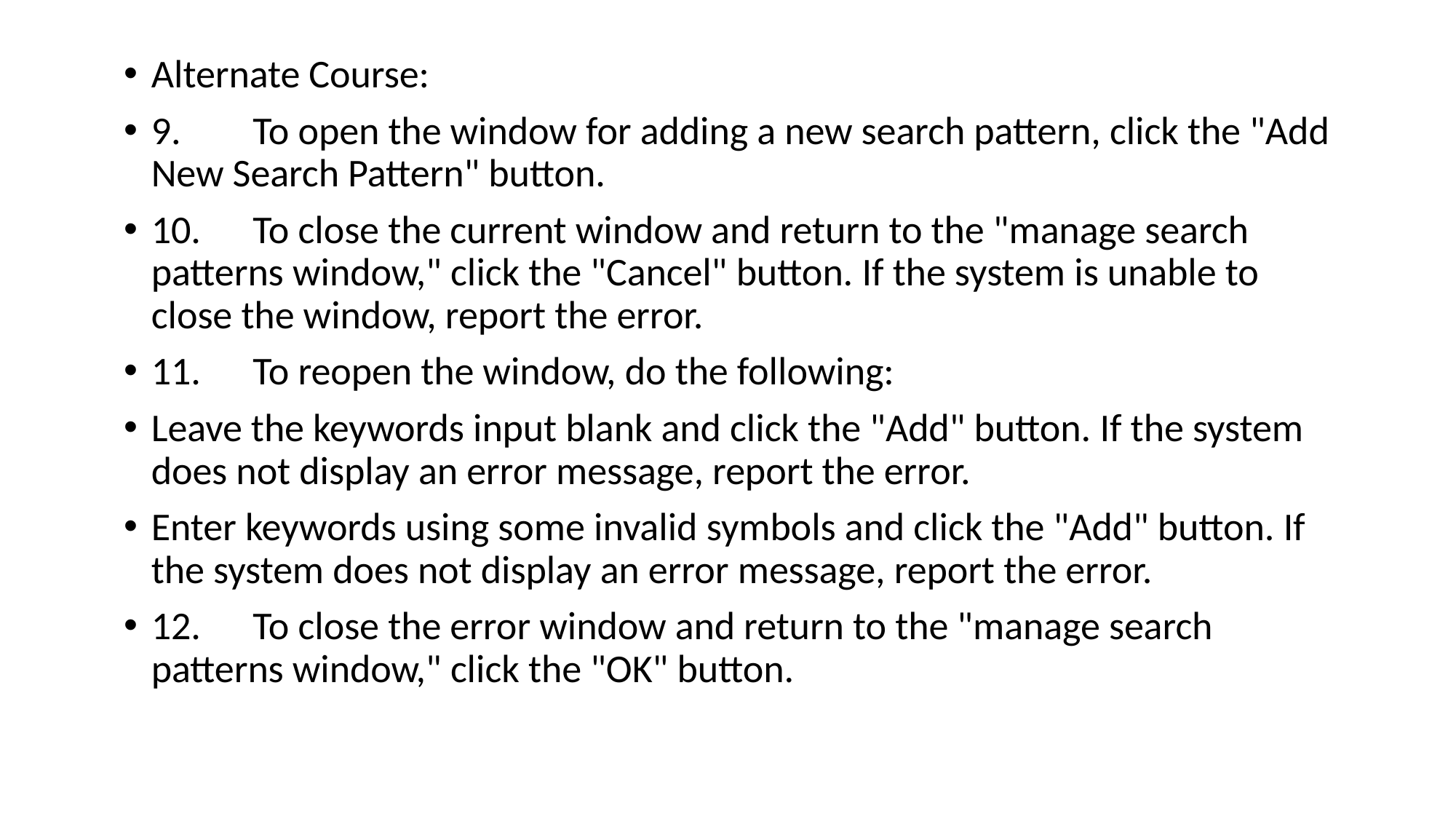

Alternate Course:
9.	To open the window for adding a new search pattern, click the "Add New Search Pattern" button.
10.	To close the current window and return to the "manage search patterns window," click the "Cancel" button. If the system is unable to close the window, report the error.
11.	To reopen the window, do the following:
Leave the keywords input blank and click the "Add" button. If the system does not display an error message, report the error.
Enter keywords using some invalid symbols and click the "Add" button. If the system does not display an error message, report the error.
12.	To close the error window and return to the "manage search patterns window," click the "OK" button.